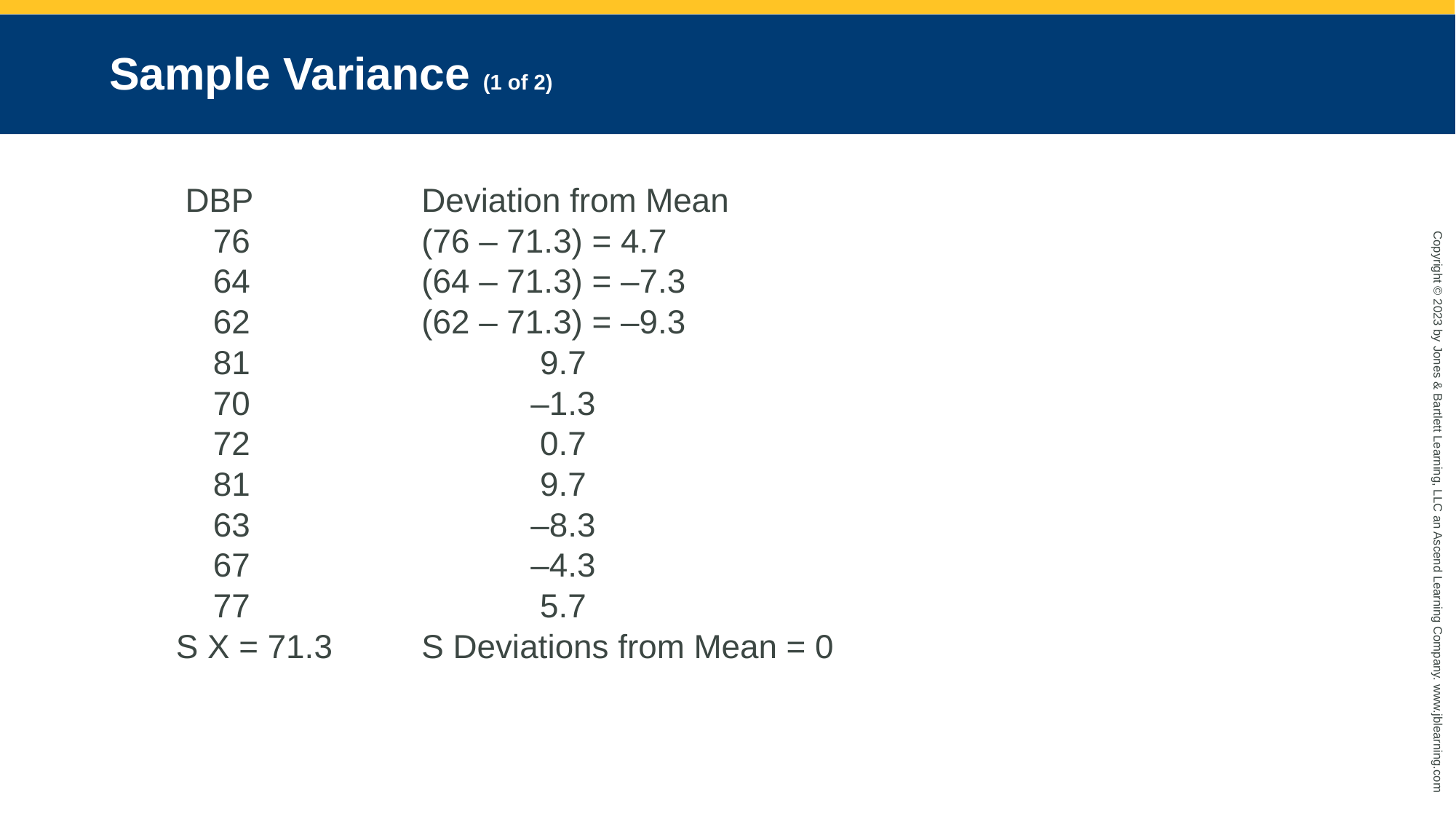

# Sample Variance (1 of 2)
 DBP		Deviation from Mean
    76		(76 – 71.3) = 4.7
    64		(64 – 71.3) = –7.3
    62		(62 – 71.3) = –9.3
    81			 9.7
    70			–1.3
    72			 0.7
    81			 9.7
    63			–8.3
    67			–4.3
    77			 5.7
S X = 71.3	S Deviations from Mean = 0